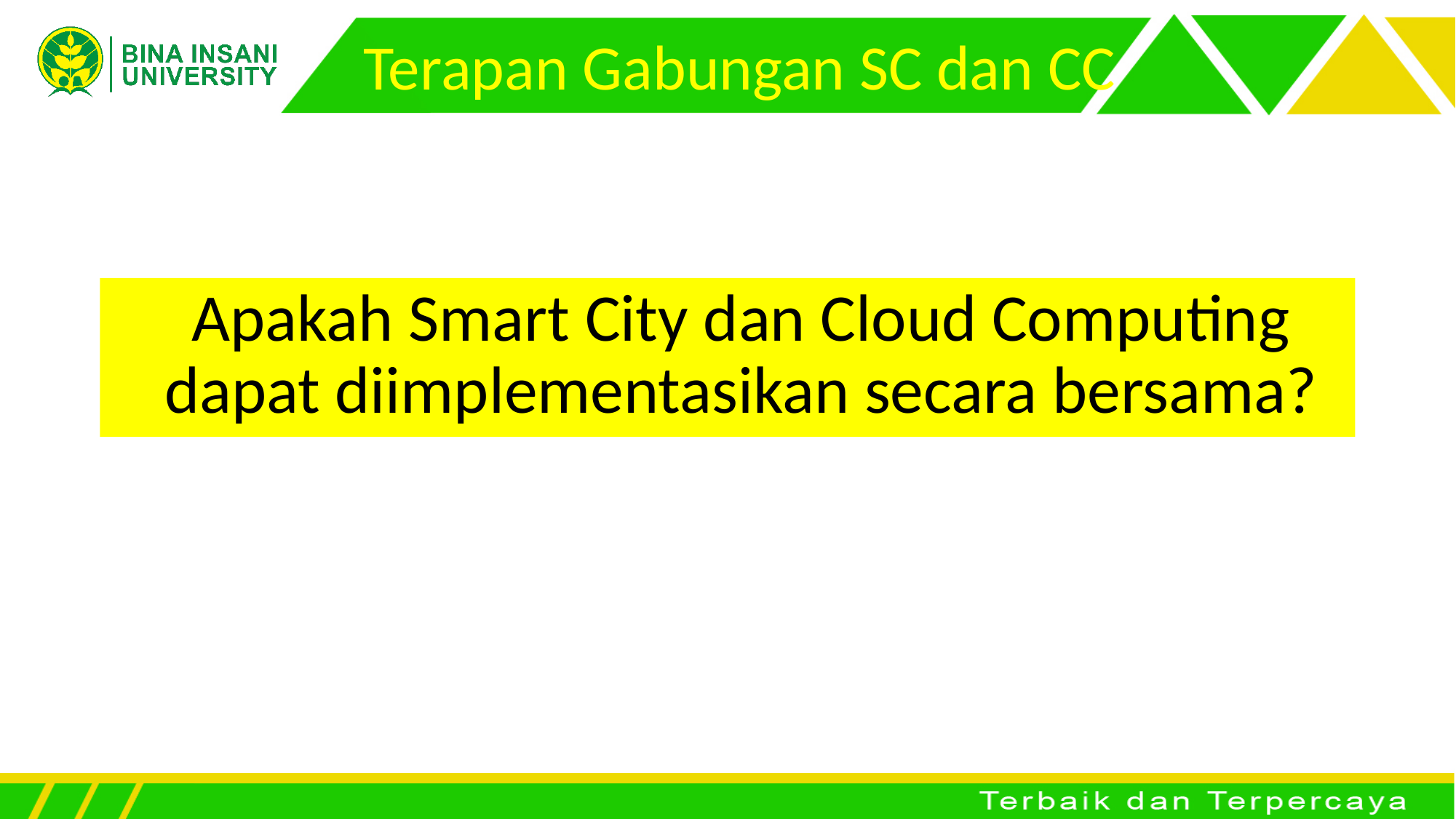

# Terapan Gabungan SC dan CC
	Apakah Smart City dan Cloud Computing dapat diimplementasikan secara bersama?